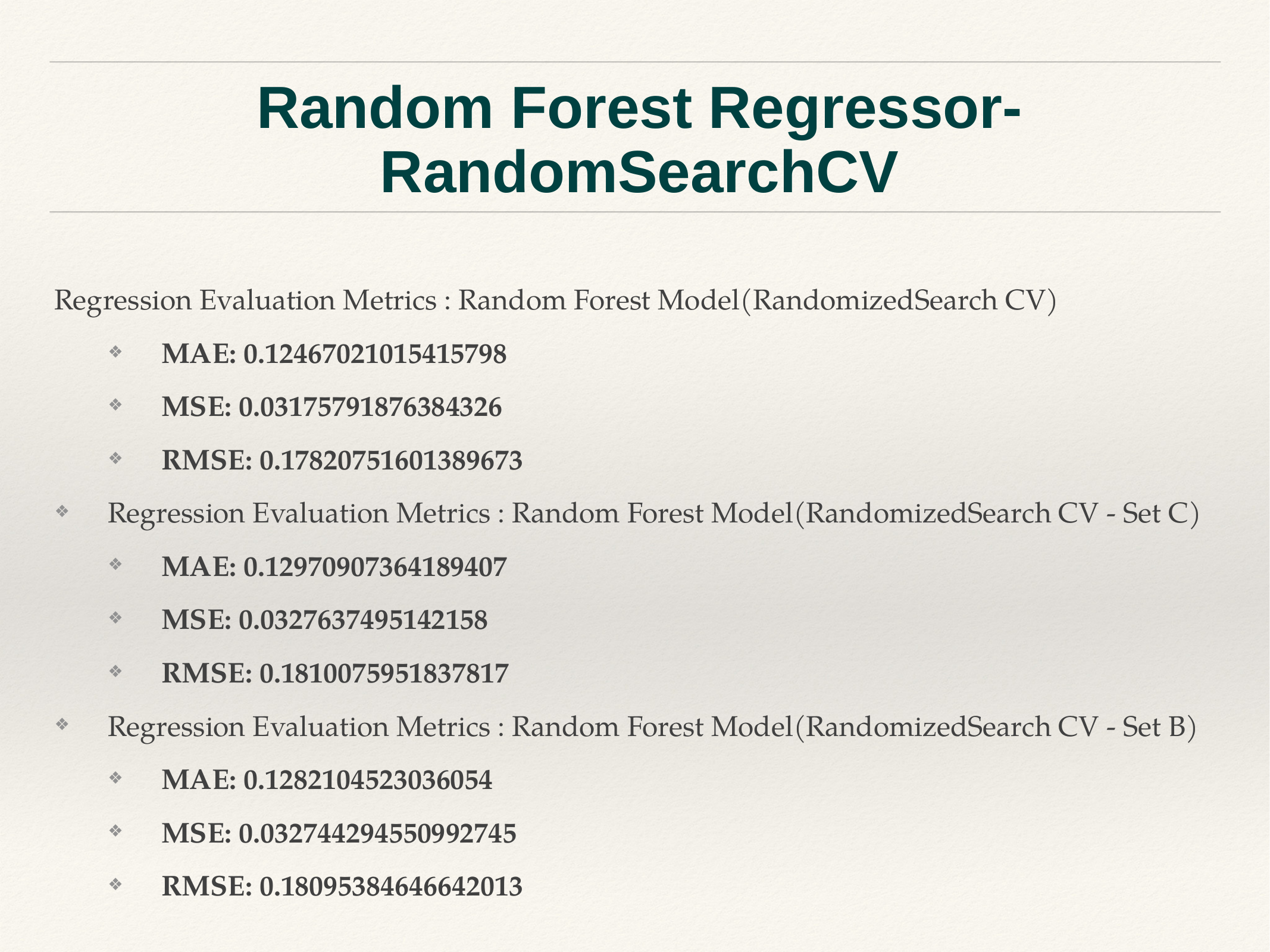

# Random Forest Regressor- RandomSearchCV

Regression Evaluation Metrics : Random Forest Model(RandomizedSearch CV)
MAE: 0.12467021015415798
MSE: 0.03175791876384326
RMSE: 0.17820751601389673
Regression Evaluation Metrics : Random Forest Model(RandomizedSearch CV - Set C)
MAE: 0.12970907364189407
MSE: 0.0327637495142158
RMSE: 0.1810075951837817
Regression Evaluation Metrics : Random Forest Model(RandomizedSearch CV - Set B)
MAE: 0.1282104523036054
MSE: 0.032744294550992745
RMSE: 0.18095384646642013